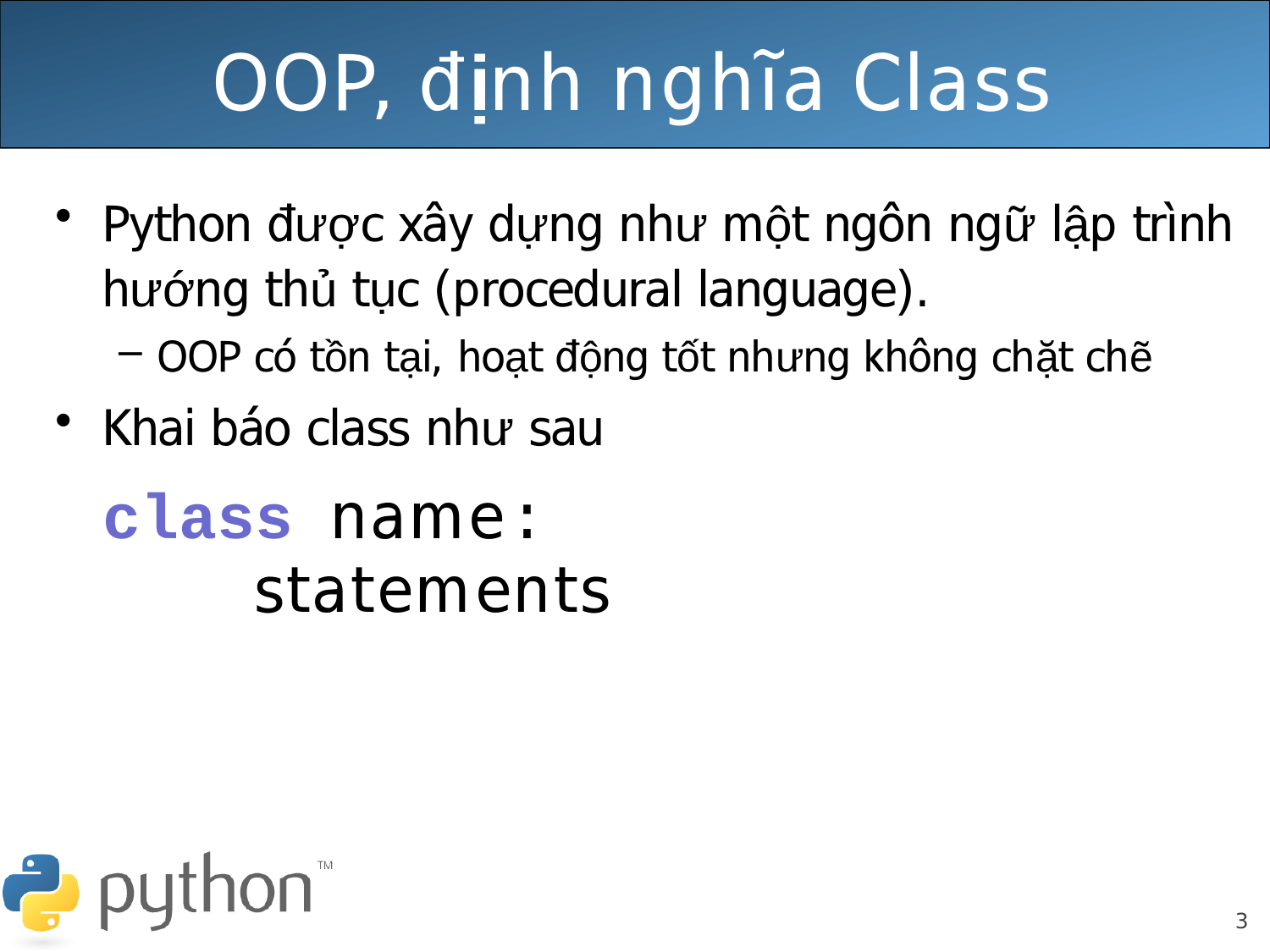

OOP, định nghĩa Class
Python được xây dựng như một ngôn ngữ lập trình hướng thủ tục (procedural language).
OOP có tồn tại, hoạt động tốt nhưng không chặt chẽ
Khai báo class như sau

	class name:
	    statements